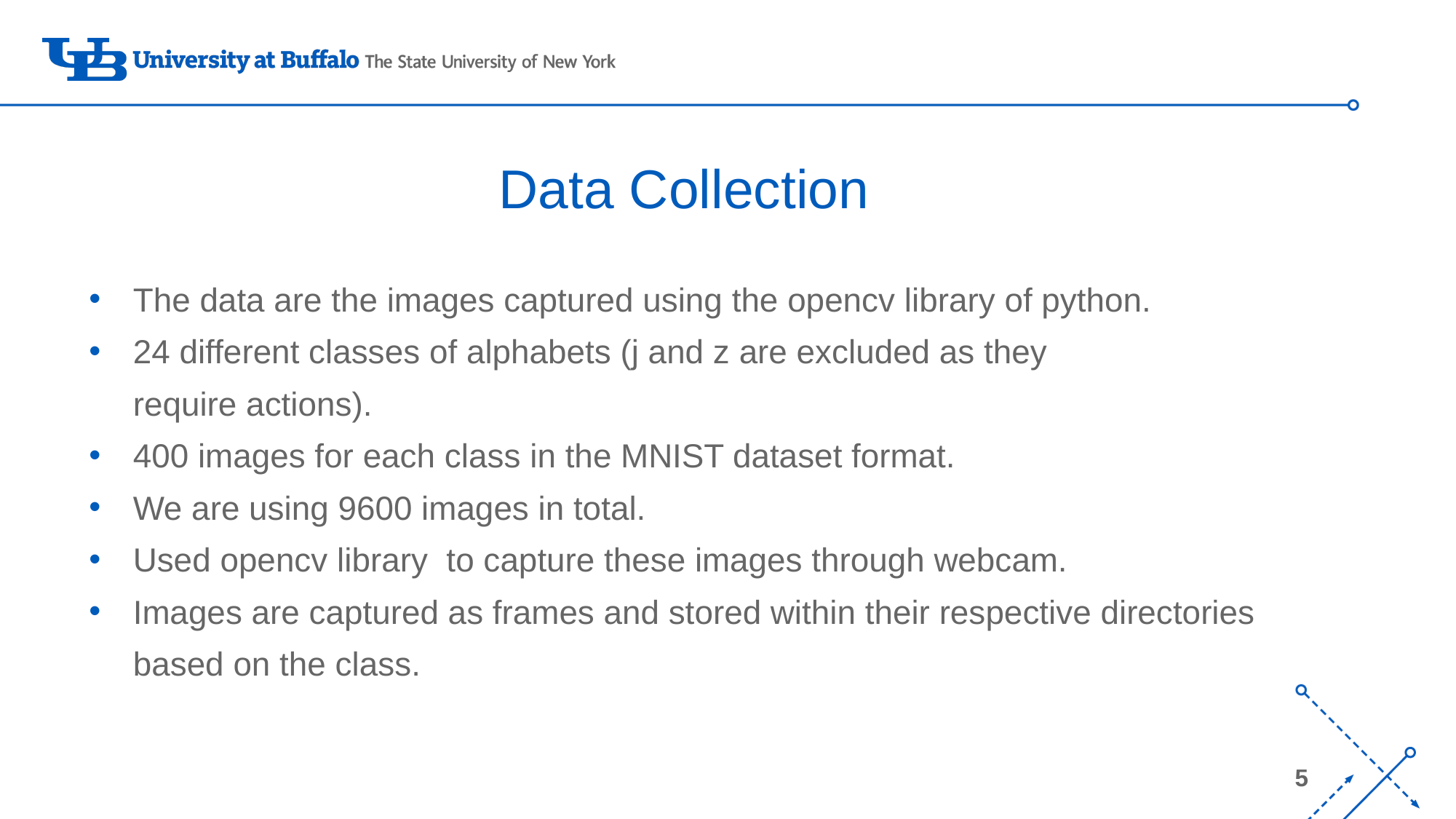

# Data Collection
The data are the images captured using the opencv library of python.
24 different classes of alphabets (j and z are excluded as they
require actions).
400 images for each class in the MNIST dataset format.
We are using 9600 images in total.
Used opencv library  to capture these images through webcam.
Images are captured as frames and stored within their respective directories based on the class.